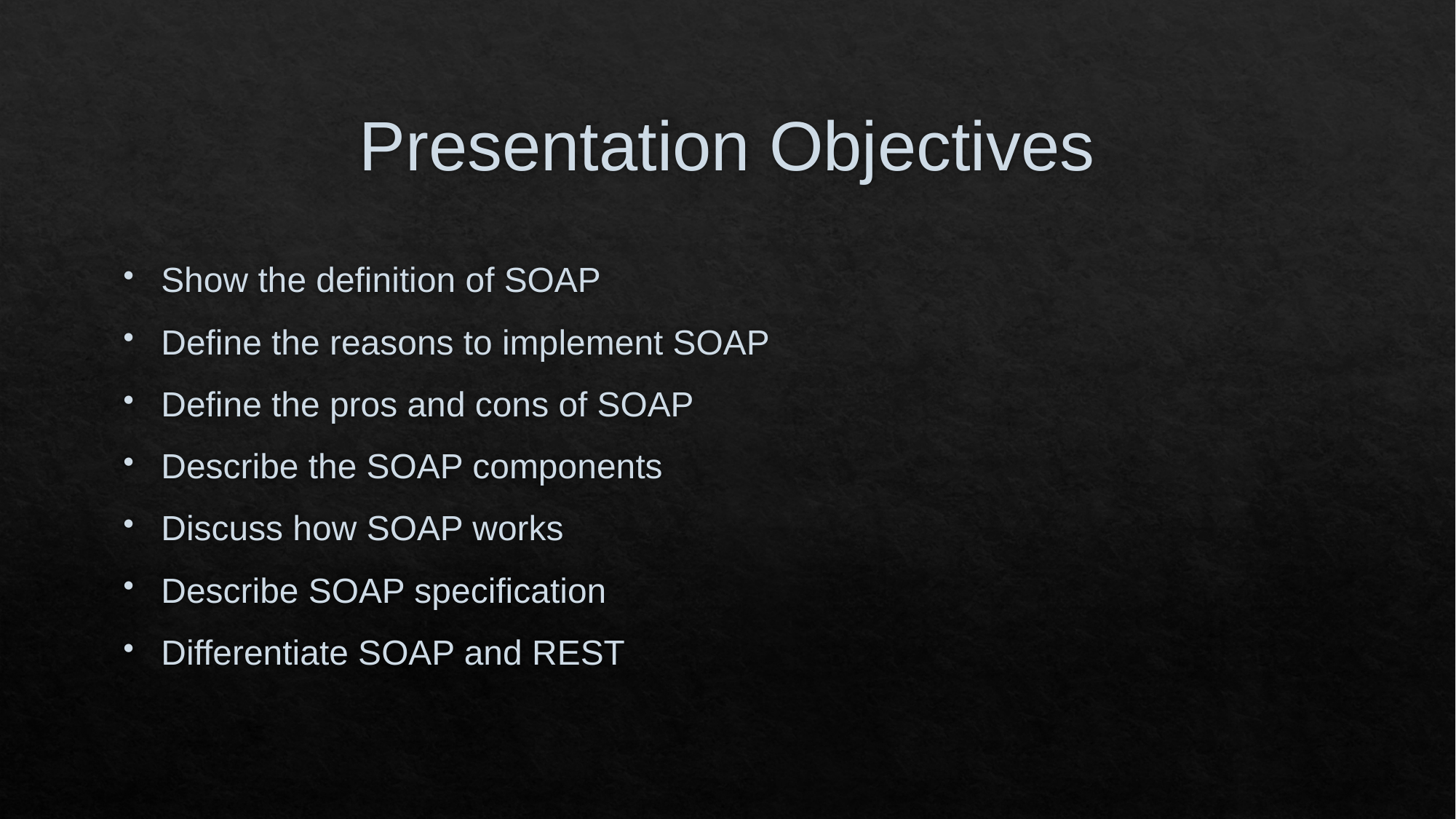

# Presentation Objectives
Show the definition of SOAP
Define the reasons to implement SOAP
Define the pros and cons of SOAP
Describe the SOAP components
Discuss how SOAP works
Describe SOAP specification
Differentiate SOAP and REST